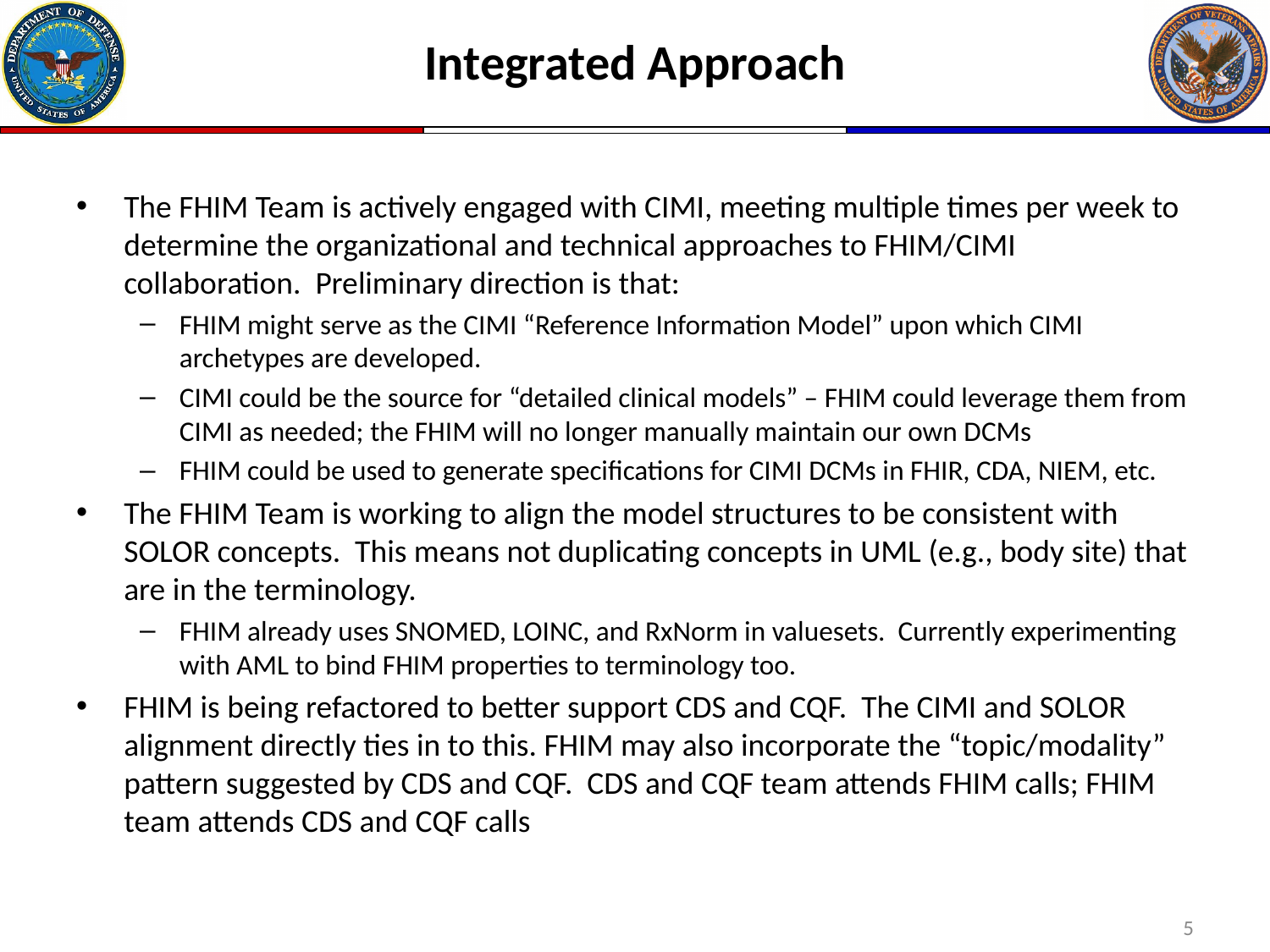

# Integrated Approach
The FHIM Team is actively engaged with CIMI, meeting multiple times per week to determine the organizational and technical approaches to FHIM/CIMI collaboration.  Preliminary direction is that:
FHIM might serve as the CIMI “Reference Information Model” upon which CIMI archetypes are developed.
CIMI could be the source for “detailed clinical models” – FHIM could leverage them from CIMI as needed; the FHIM will no longer manually maintain our own DCMs
FHIM could be used to generate specifications for CIMI DCMs in FHIR, CDA, NIEM, etc.
The FHIM Team is working to align the model structures to be consistent with SOLOR concepts.  This means not duplicating concepts in UML (e.g., body site) that are in the terminology.
FHIM already uses SNOMED, LOINC, and RxNorm in valuesets.  Currently experimenting with AML to bind FHIM properties to terminology too.
FHIM is being refactored to better support CDS and CQF.  The CIMI and SOLOR alignment directly ties in to this. FHIM may also incorporate the “topic/modality” pattern suggested by CDS and CQF.  CDS and CQF team attends FHIM calls; FHIM team attends CDS and CQF calls
5